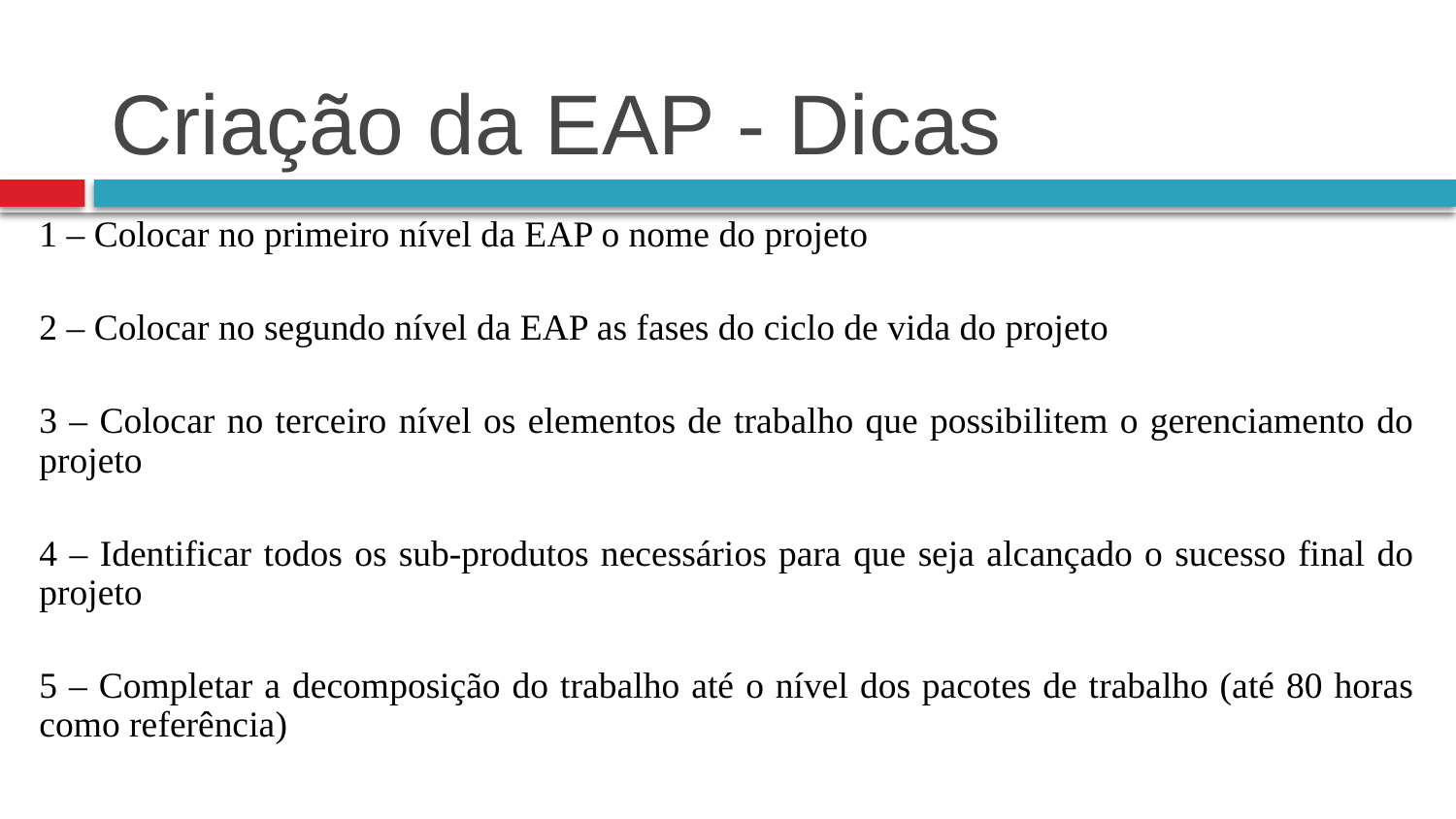

Criação da EAP - Dicas

1 – Colocar no primeiro nível da EAP o nome do projeto

2 – Colocar no segundo nível da EAP as fases do ciclo de vida do projeto

3 – Colocar no terceiro nível os elementos de trabalho que possibilitem o gerenciamento do projeto

4 – Identificar todos os sub-produtos necessários para que seja alcançado o sucesso final do projeto

5 – Completar a decomposição do trabalho até o nível dos pacotes de trabalho (até 80 horas como referência)